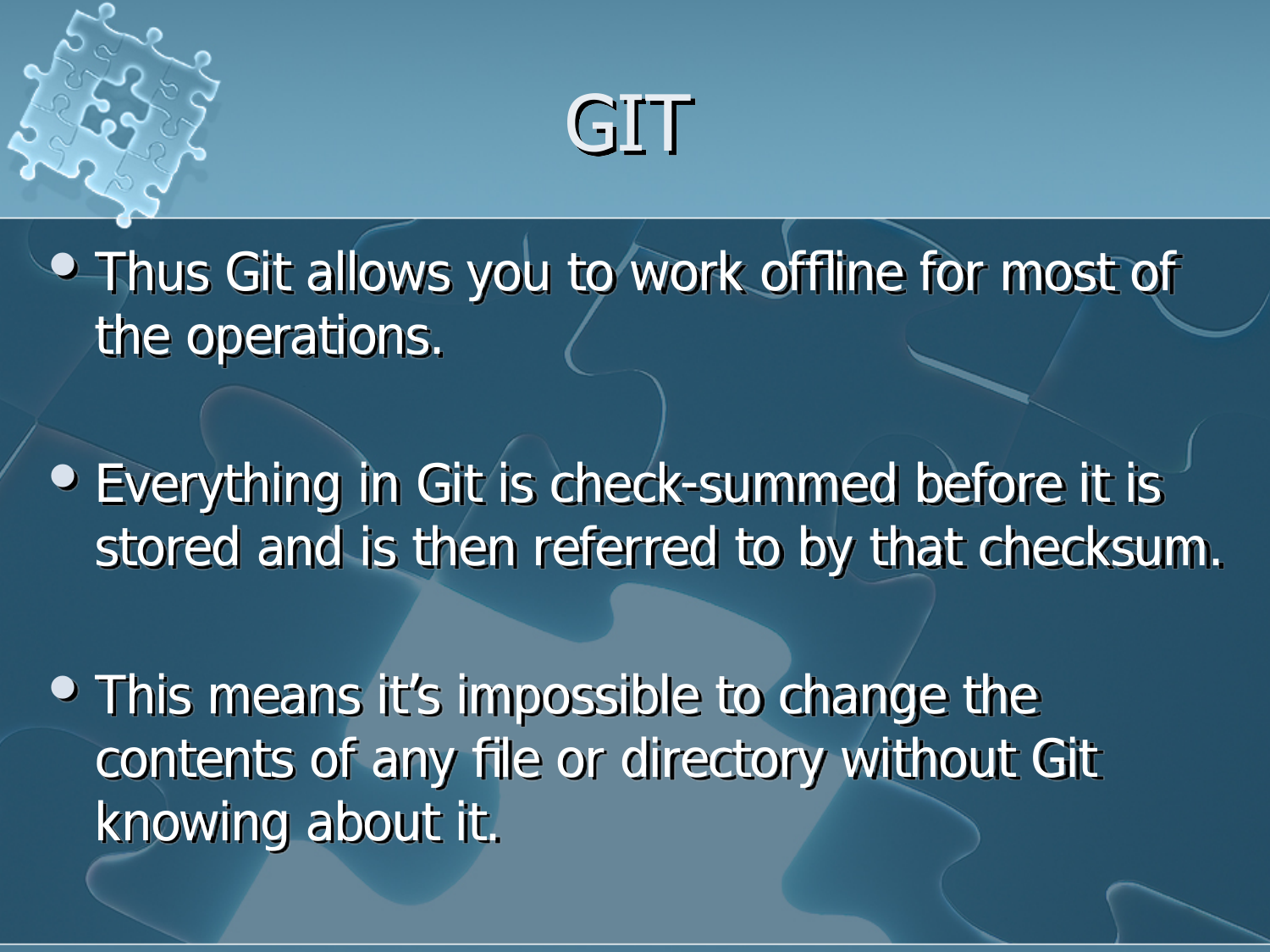

# GIT
Thus Git allows you to work offline for most of the operations.

Everything in Git is check-summed before it is stored and is then referred to by that checksum.

This means it’s impossible to change the contents of any file or directory without Git knowing about it.